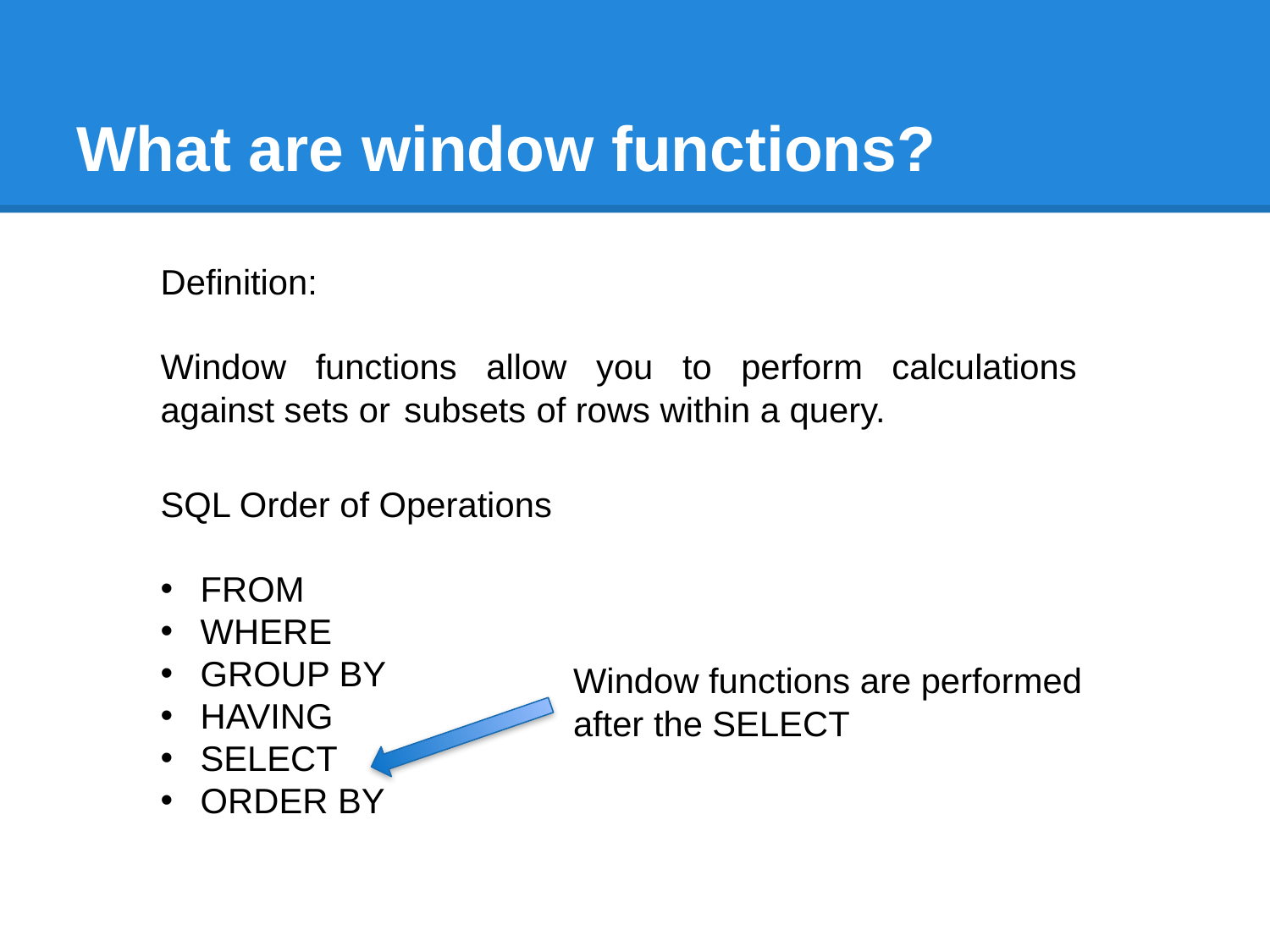

# What are window functions?
Definition:

Window functions allow you to perform calculations against sets or               of rows within a query.
subsets
SQL Order of Operations

FROM
WHERE
GROUP BY
HAVING
SELECT
ORDER BY

Window functions are performed after the SELECT